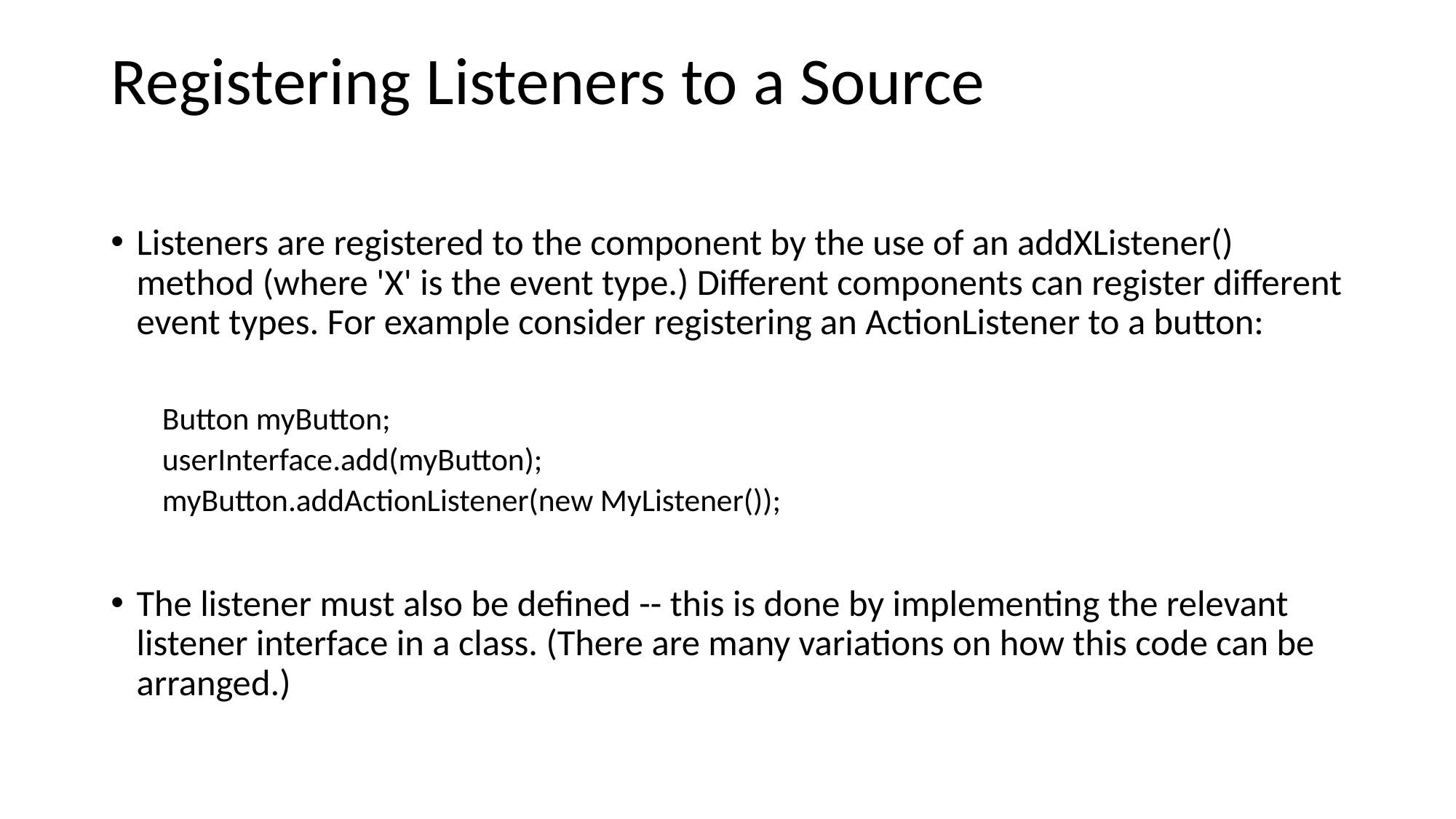

# Registering Listeners to a Source
Listeners are registered to the component by the use of an addXListener() method (where 'X' is the event type.) Different components can register different event types. For example consider registering an ActionListener to a button:

Button myButton;
userInterface.add(myButton);
myButton.addActionListener(new MyListener());

The listener must also be defined -- this is done by implementing the relevant listener interface in a class. (There are many variations on how this code can be arranged.)